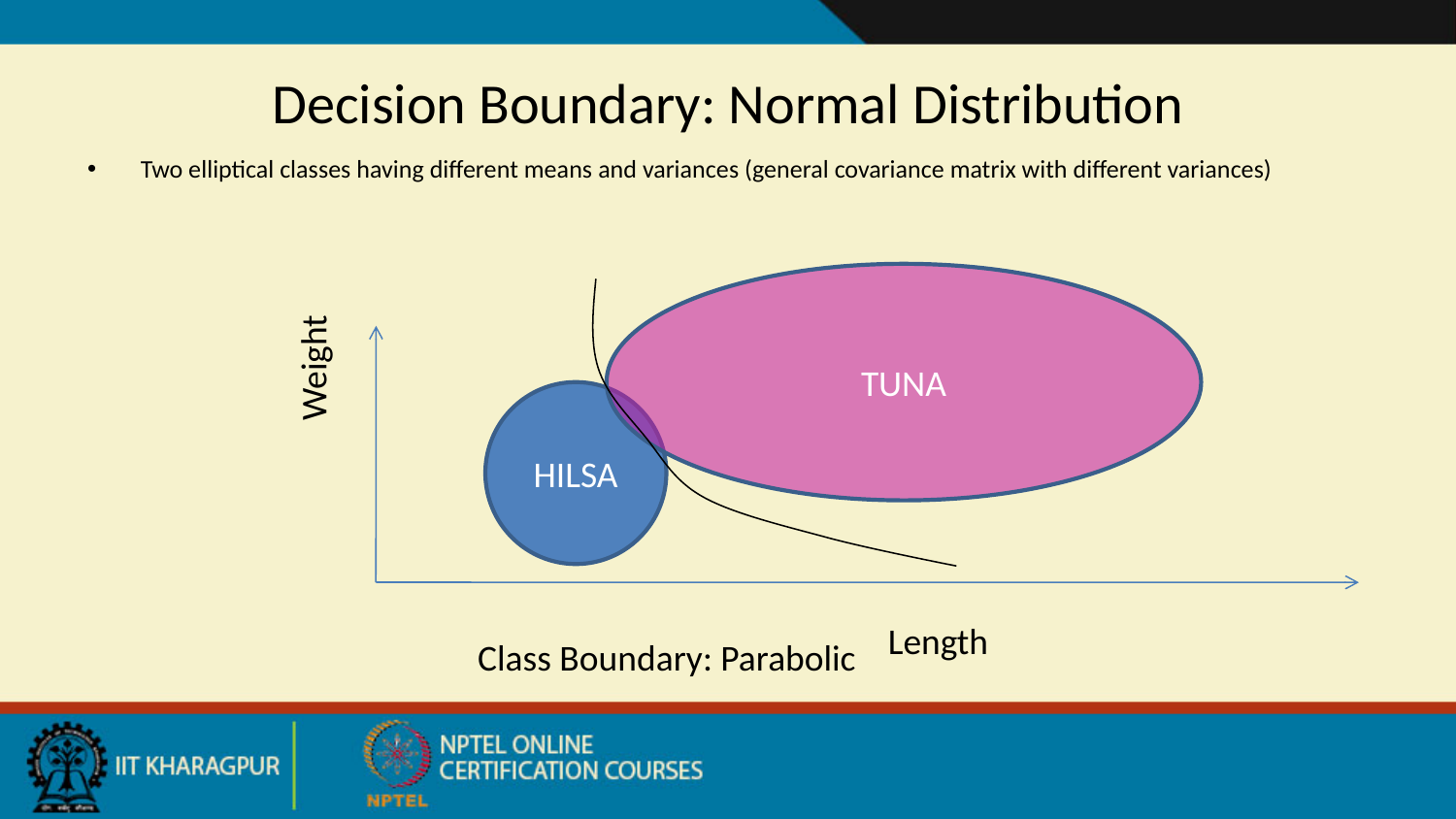

# Decision Boundary: Normal Distribution
Two elliptical classes having different means and variances (general covariance matrix with different variances)
TUNA

Weight
HILSA
Length
Class Boundary: Parabolic